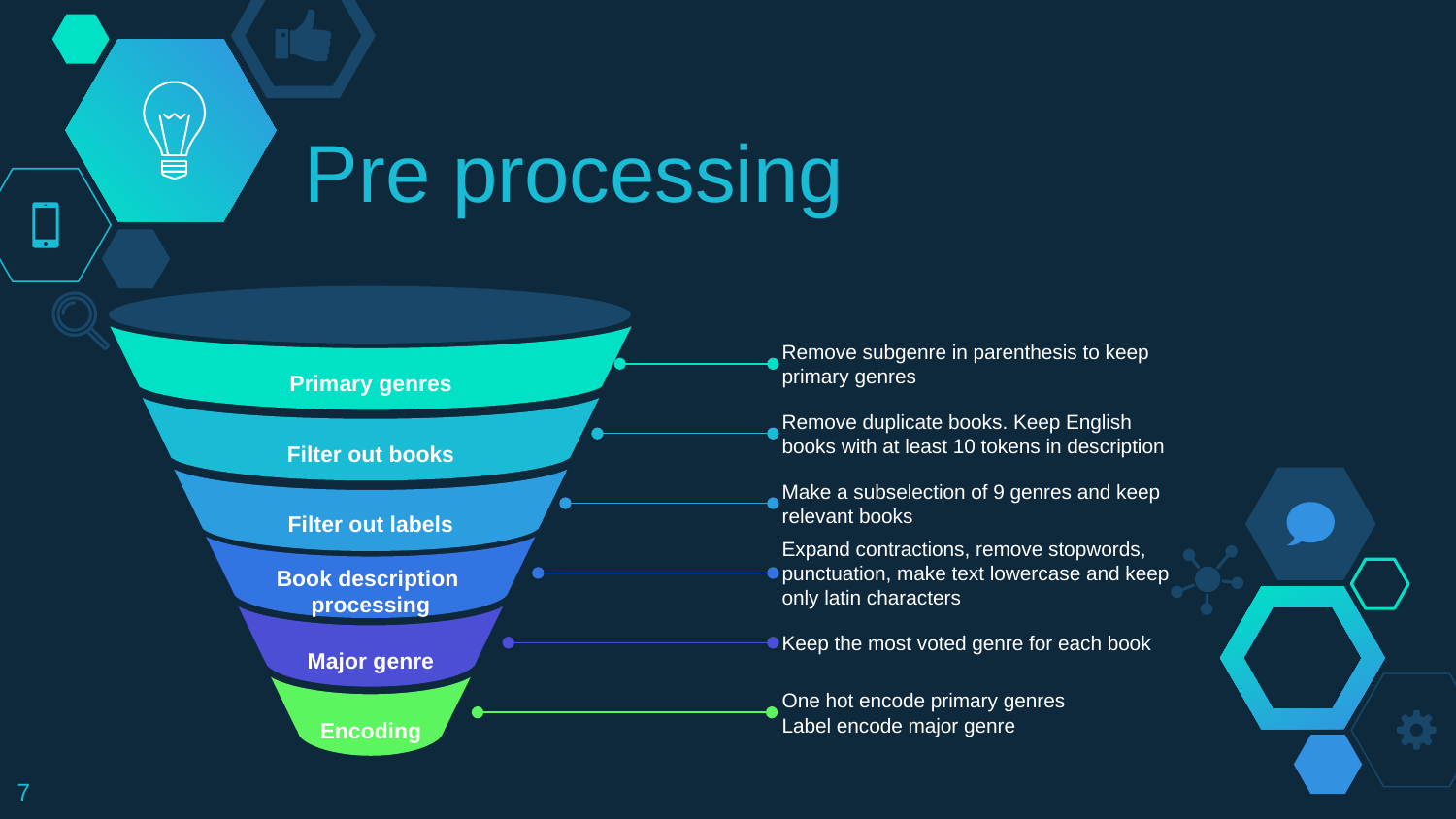

# Pre processing

Primary genres

Filter out books

Filter out labels

Book description
processing

Major genre

Encoding
Remove subgenre in parenthesis to keep primary genres
Remove duplicate books. Keep English books with at least 10 tokens in description
Make a subselection of 9 genres and keep relevant books
Expand contractions, remove stopwords, punctuation, make text lowercase and keep only latin characters
Keep the most voted genre for each book
One hot encode primary genres
Label encode major genre
7